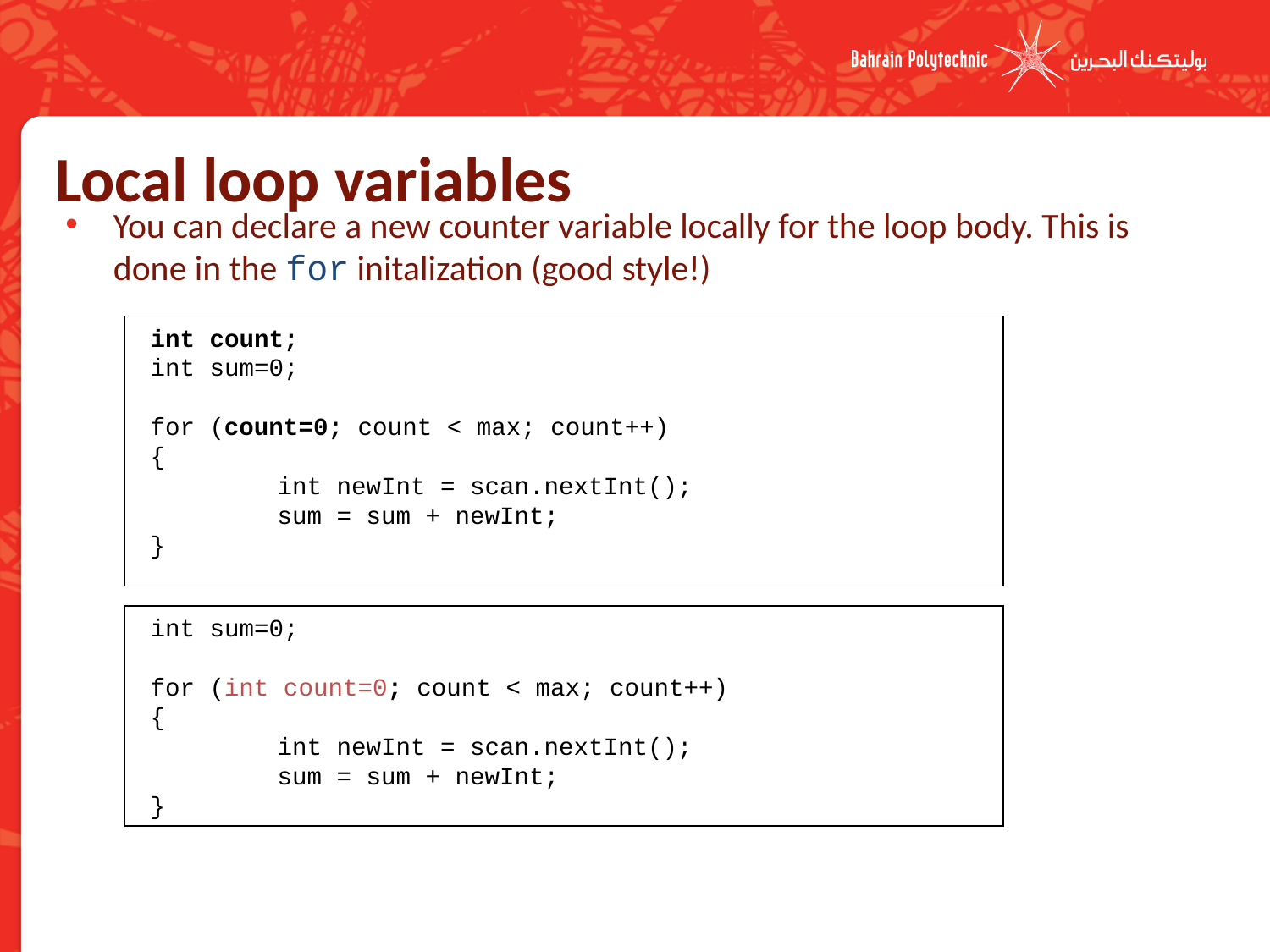

# Local loop variables
You can declare a new counter variable locally for the loop body. This is done in the for initalization (good style!)

int count;
int sum=0;

for (count=0; count < max; count++)
{
	int newInt = scan.nextInt();
	sum = sum + newInt;
}

int sum=0;

for (int count=0; count < max; count++)
{
	int newInt = scan.nextInt();
	sum = sum + newInt;
}
26